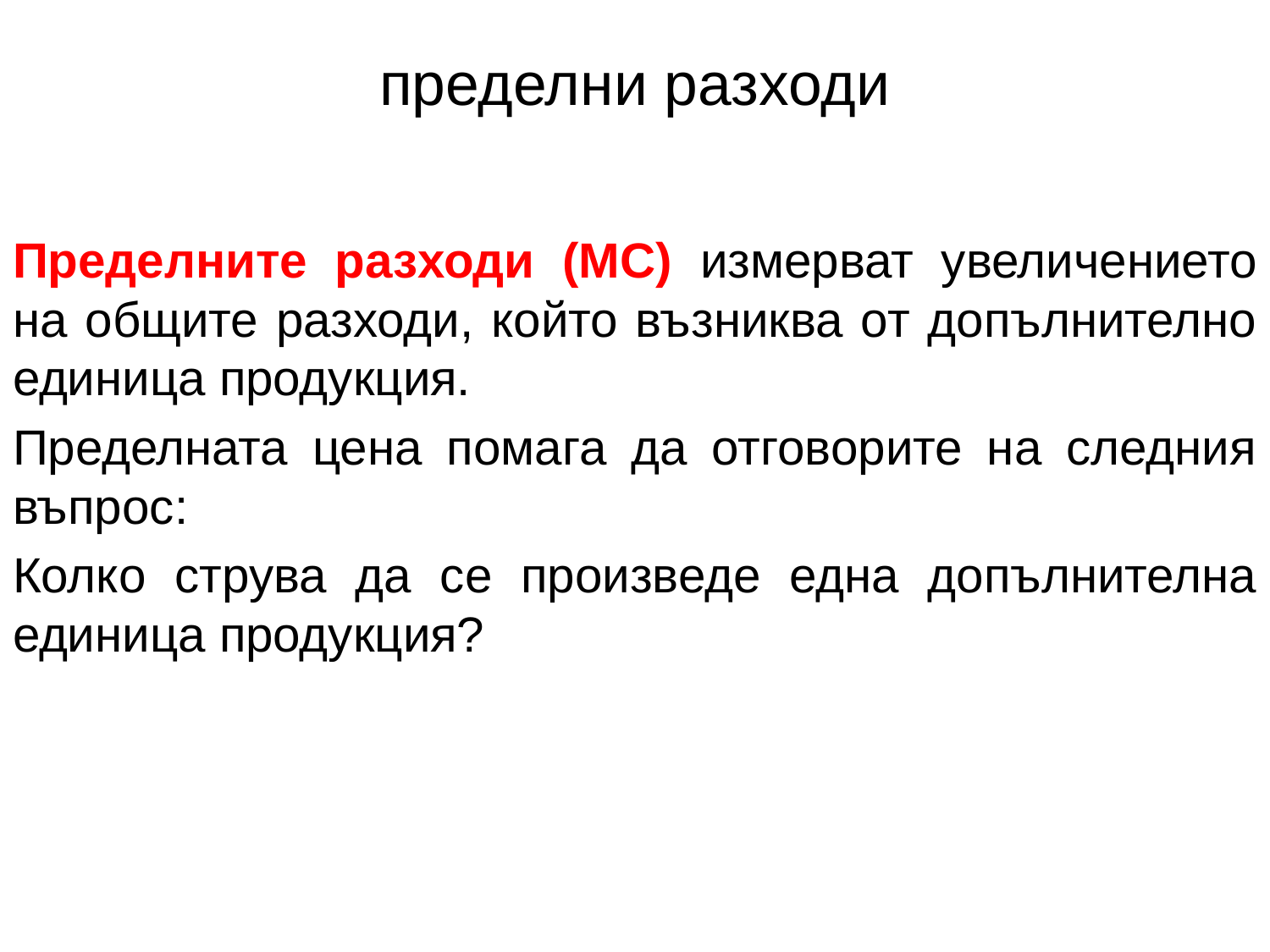

# пределни разходи
Пределните разходи (MC) измерват увеличението на общите разходи, който възниква от допълнително единица продукция.
Пределната цена помага да отговорите на следния въпрос:
Колко струва да се произведе една допълнителна единица продукция?